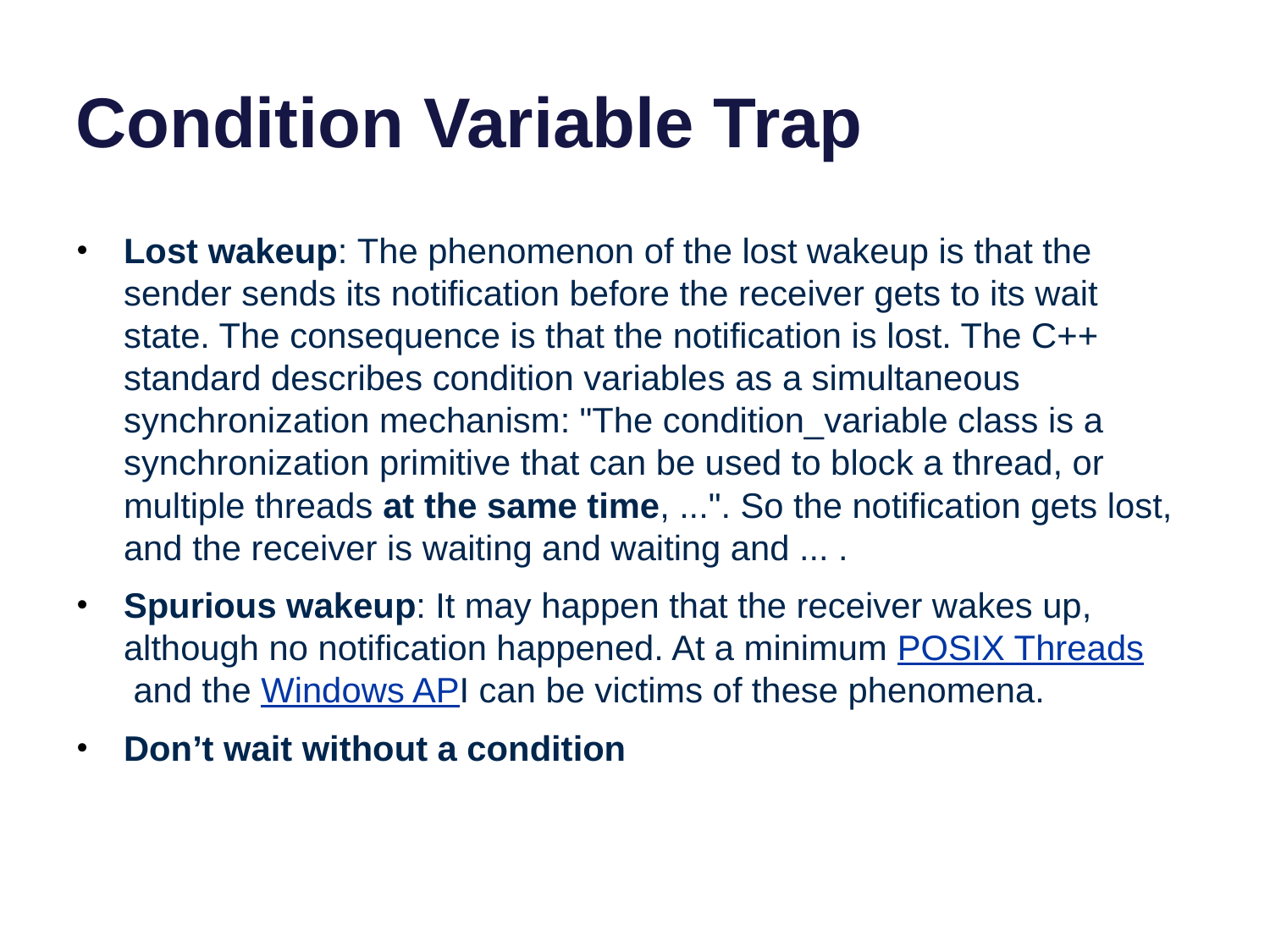

# Condition Variable Trap
Lost wakeup: The phenomenon of the lost wakeup is that the sender sends its notification before the receiver gets to its wait state. The consequence is that the notification is lost. The C++ standard describes condition variables as a simultaneous synchronization mechanism: "The condition_variable class is a synchronization primitive that can be used to block a thread, or multiple threads at the same time, ...". So the notification gets lost, and the receiver is waiting and waiting and ... .
Spurious wakeup: It may happen that the receiver wakes up, although no notification happened. At a minimum POSIX Threads and the Windows API can be victims of these phenomena.
Don’t wait without a condition